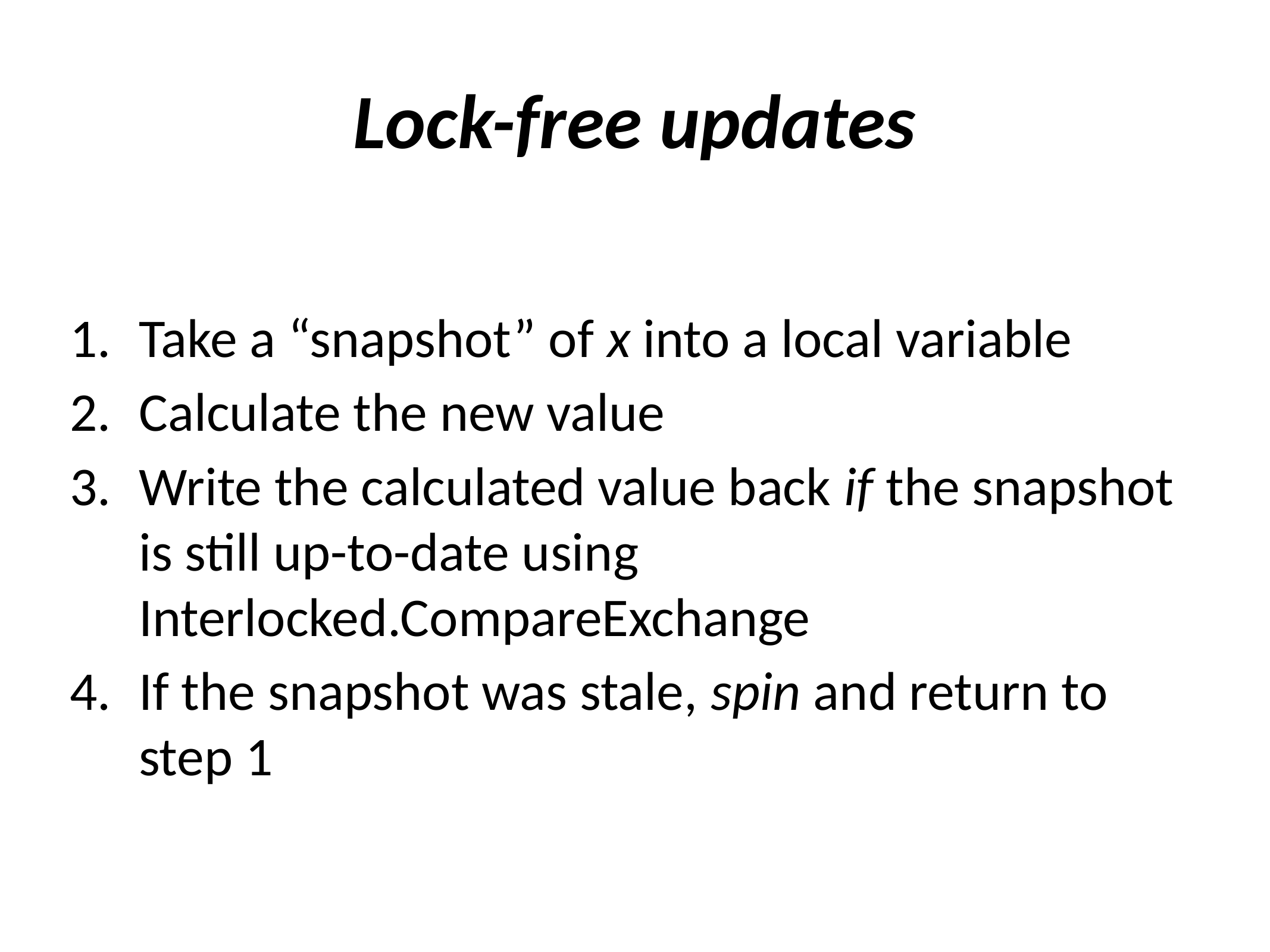

# Lock-free updates
Take a “snapshot” of x into a local variable
Calculate the new value
Write the calculated value back if the snapshot is still up-to-date using Interlocked.CompareExchange
If the snapshot was stale, spin and return to step 1